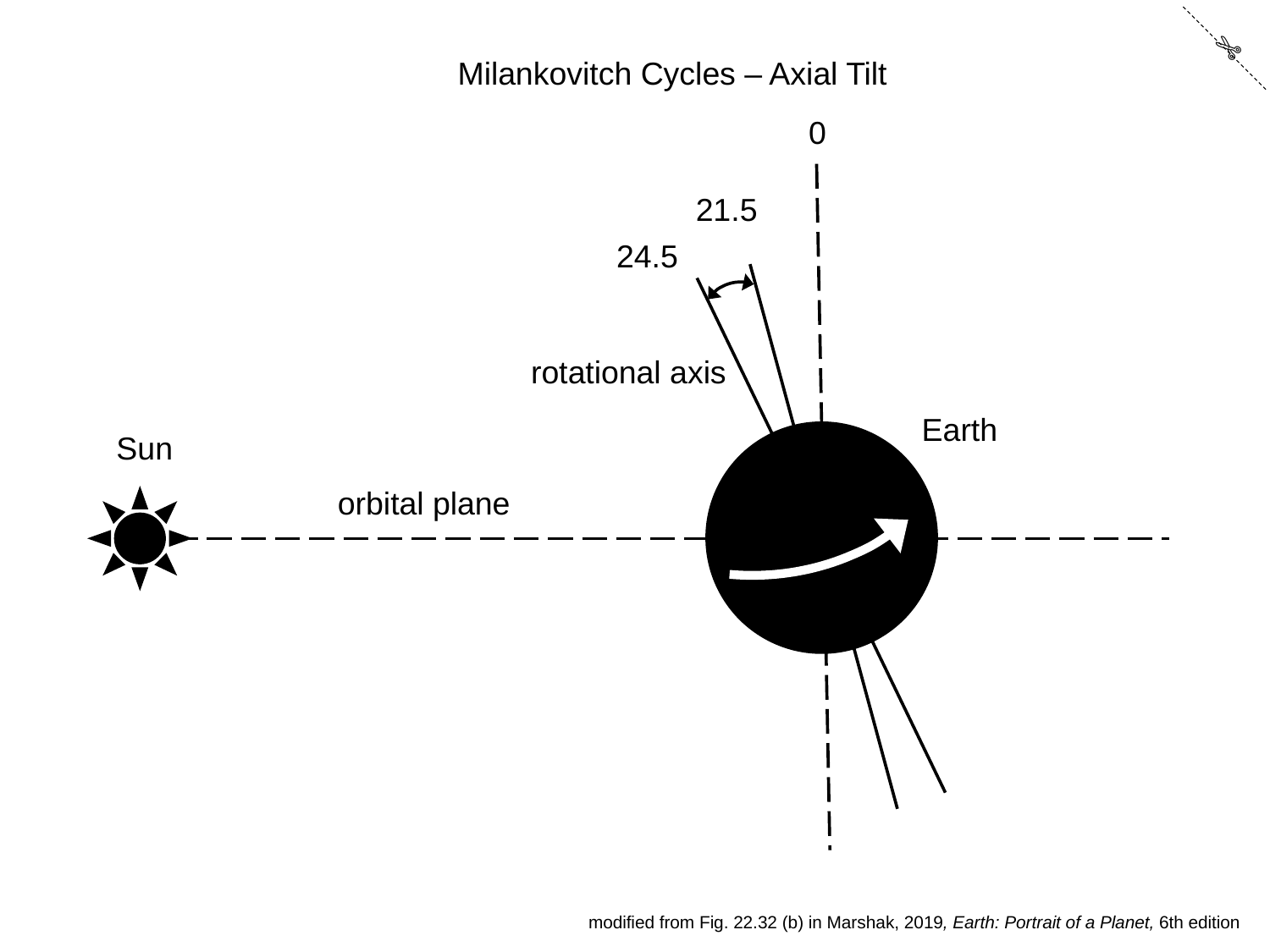

✄
Milankovitch Cycles – Axial Tilt
0

21.5
24.5

rotational axis
Earth

Sun
orbital plane

modified from Fig. 22.32 (b) in Marshak, 2019, Earth: Portrait of a Planet, 6th edition